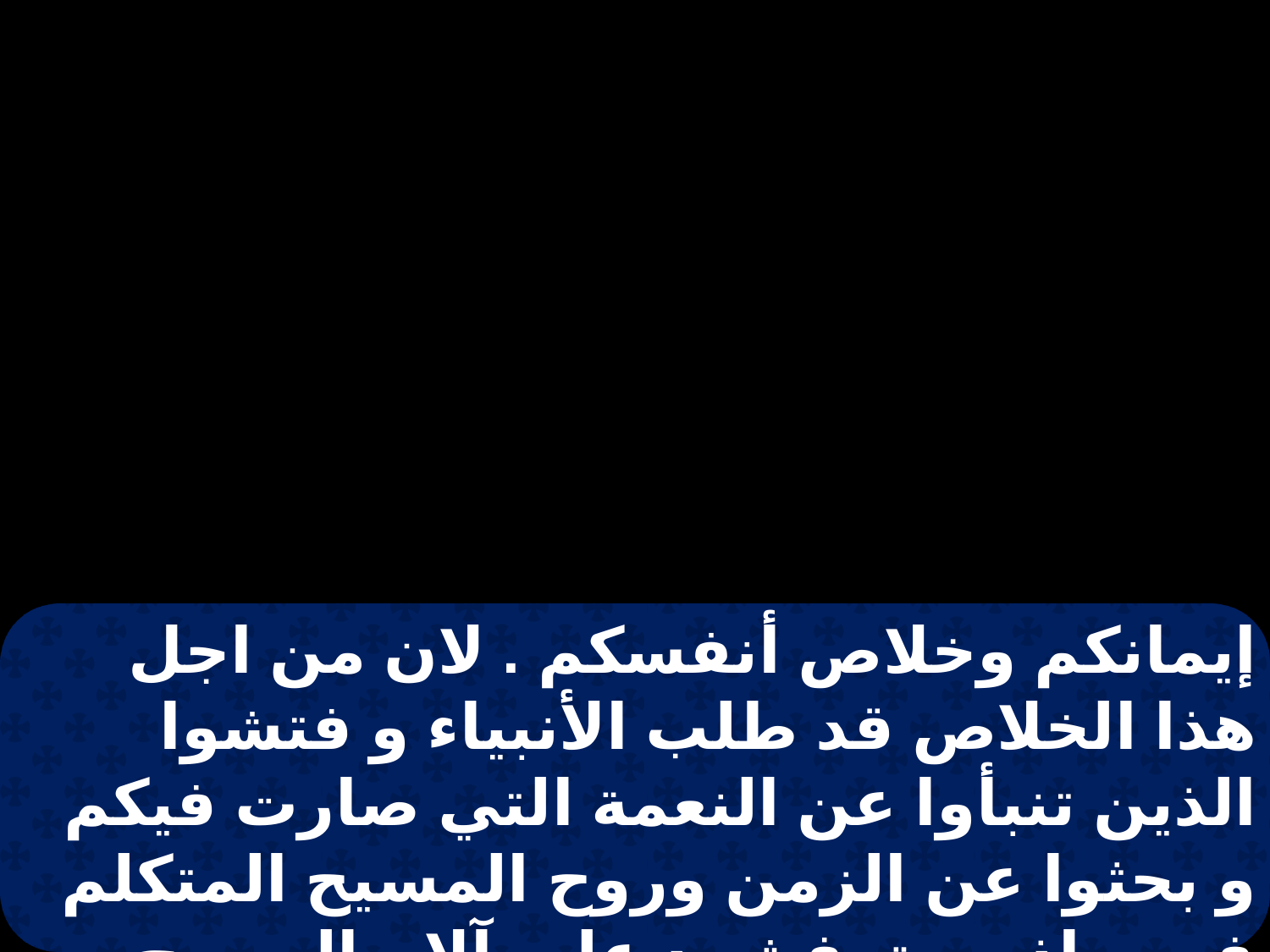

إيمانكم وخلاص أنفسكم . لان من اجل هذا الخلاص قد طلب الأنبياء و فتشوا الذين تنبأوا عن النعمة التي صارت فيكم و بحثوا عن الزمن وروح المسيح المتكلم فيهم إذ سبق فشهد على آلام المسيح